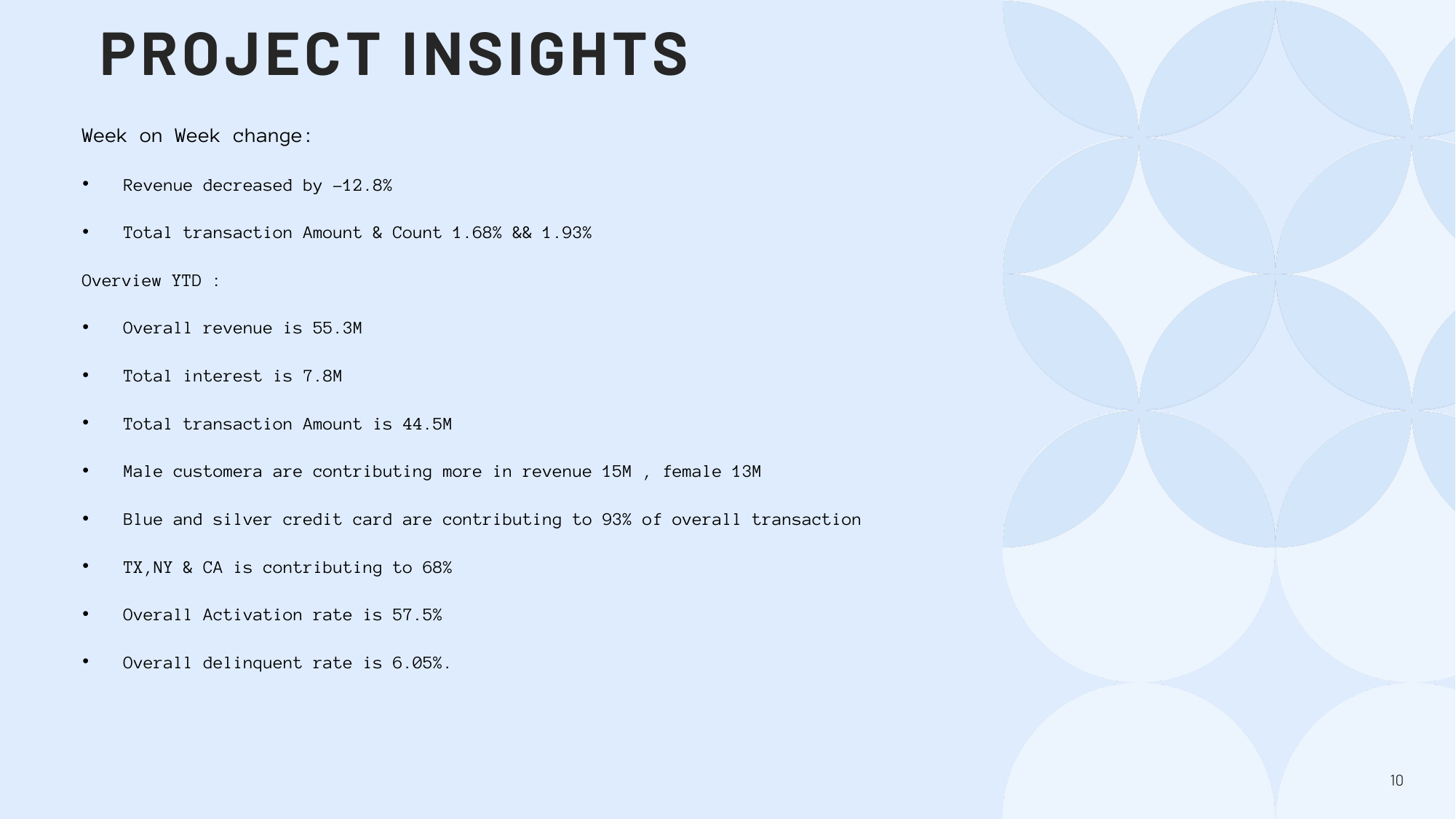

# PROJECT INSIGHTS
Week on Week change:
Revenue decreased by -12.8%
Total transaction Amount & Count 1.68% && 1.93%
Overview YTD :
Overall revenue is 55.3M
Total interest is 7.8M
Total transaction Amount is 44.5M
Male customera are contributing more in revenue 15M , female 13M
Blue and silver credit card are contributing to 93% of overall transaction
TX,NY & CA is contributing to 68%
Overall Activation rate is 57.5%
Overall delinquent rate is 6.05%.

10